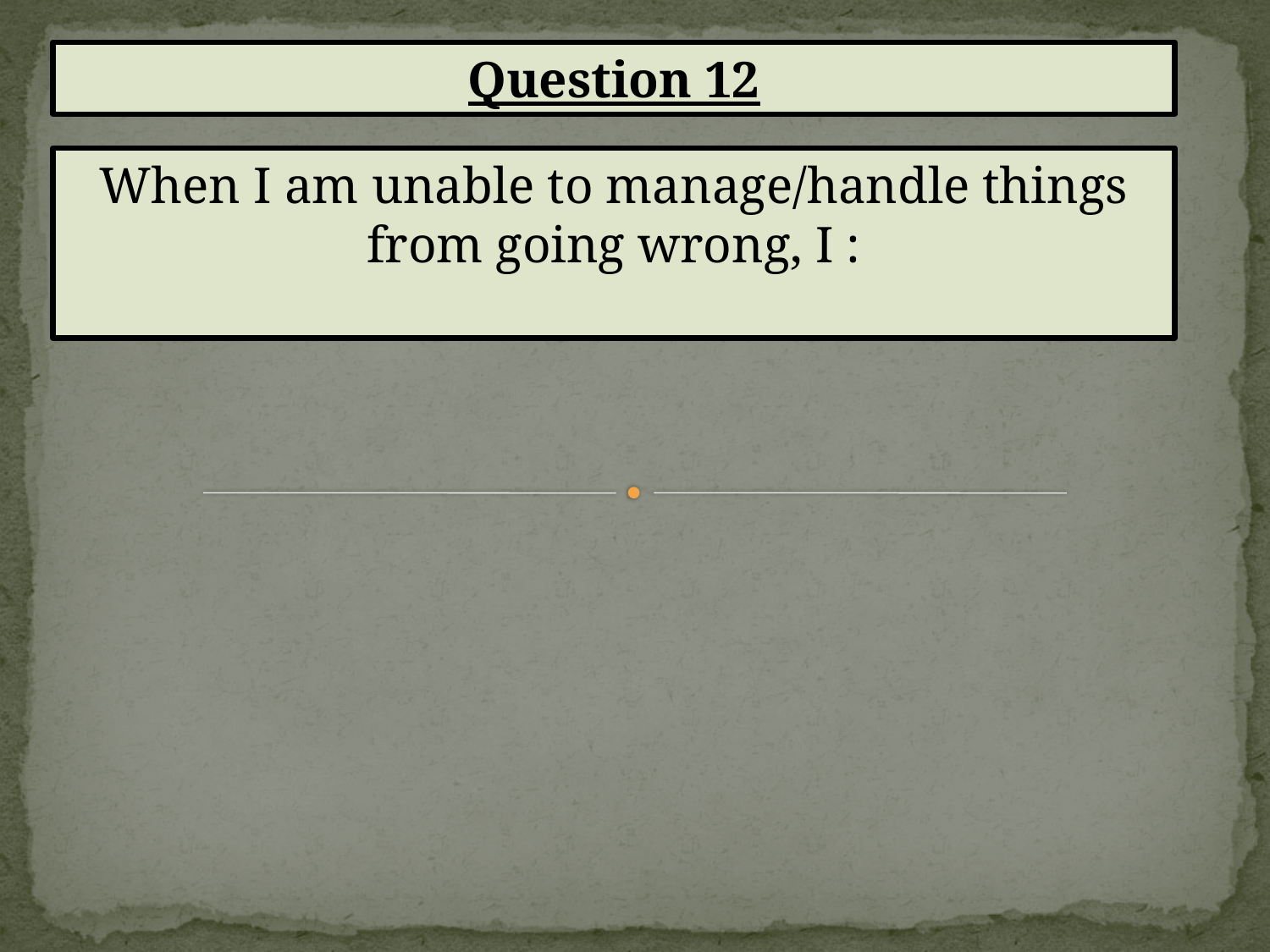

Question 12
When I am unable to manage/handle things from going wrong, I :

### Chart

| Category |
|---|